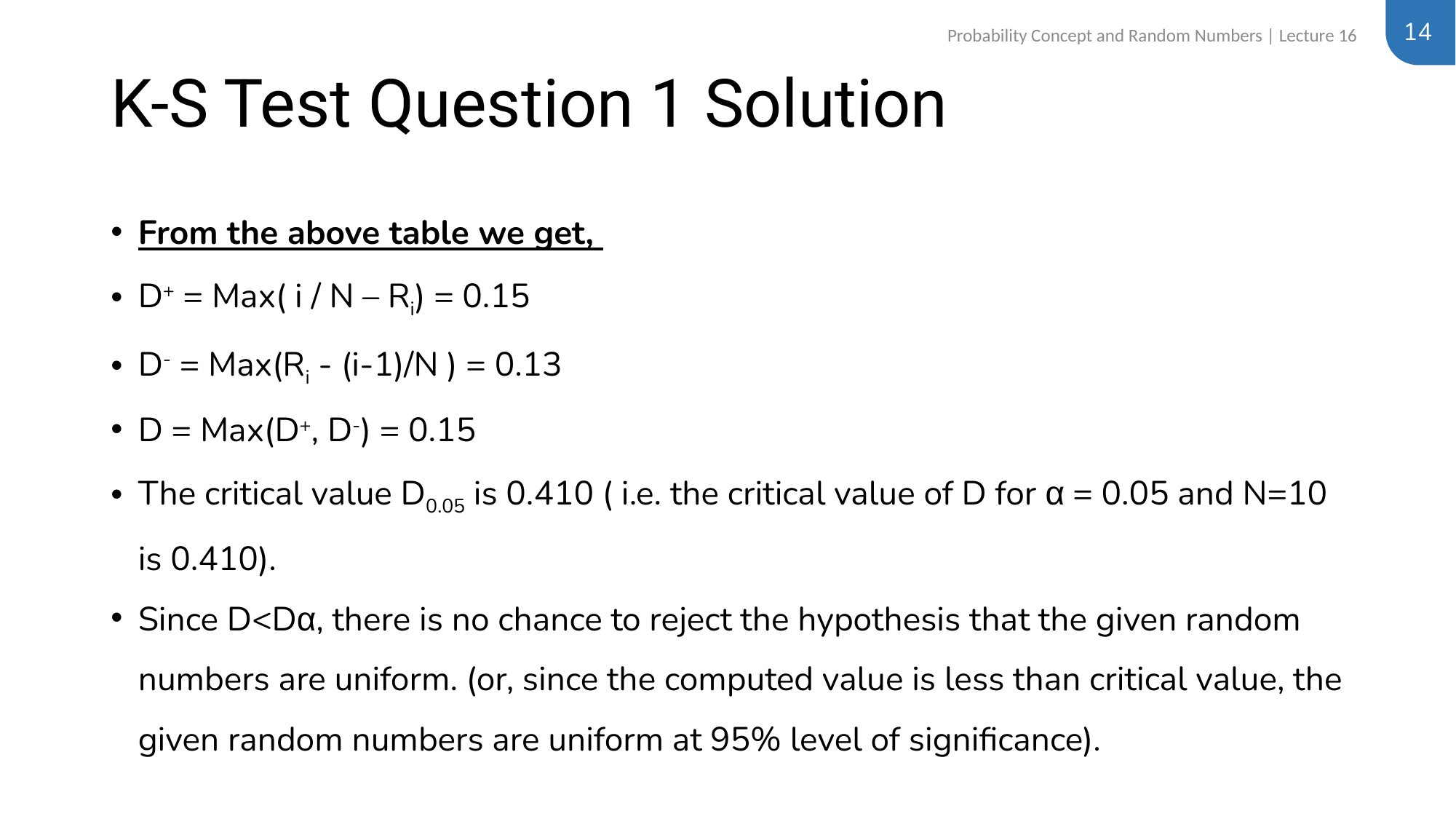

14
Probability Concept and Random Numbers | Lecture 16
# K-S Test Question 1 Solution
From the above table we get,
D+ = Max( i / N – Ri) = 0.15
D- = Max(Ri - (i-1)/N ) = 0.13
D = Max(D+, D-) = 0.15
The critical value D0.05 is 0.410 ( i.e. the critical value of D for α = 0.05 and N=10 is 0.410).
Since D<Dα, there is no chance to reject the hypothesis that the given random numbers are uniform. (or, since the computed value is less than critical value, the given random numbers are uniform at 95% level of significance).